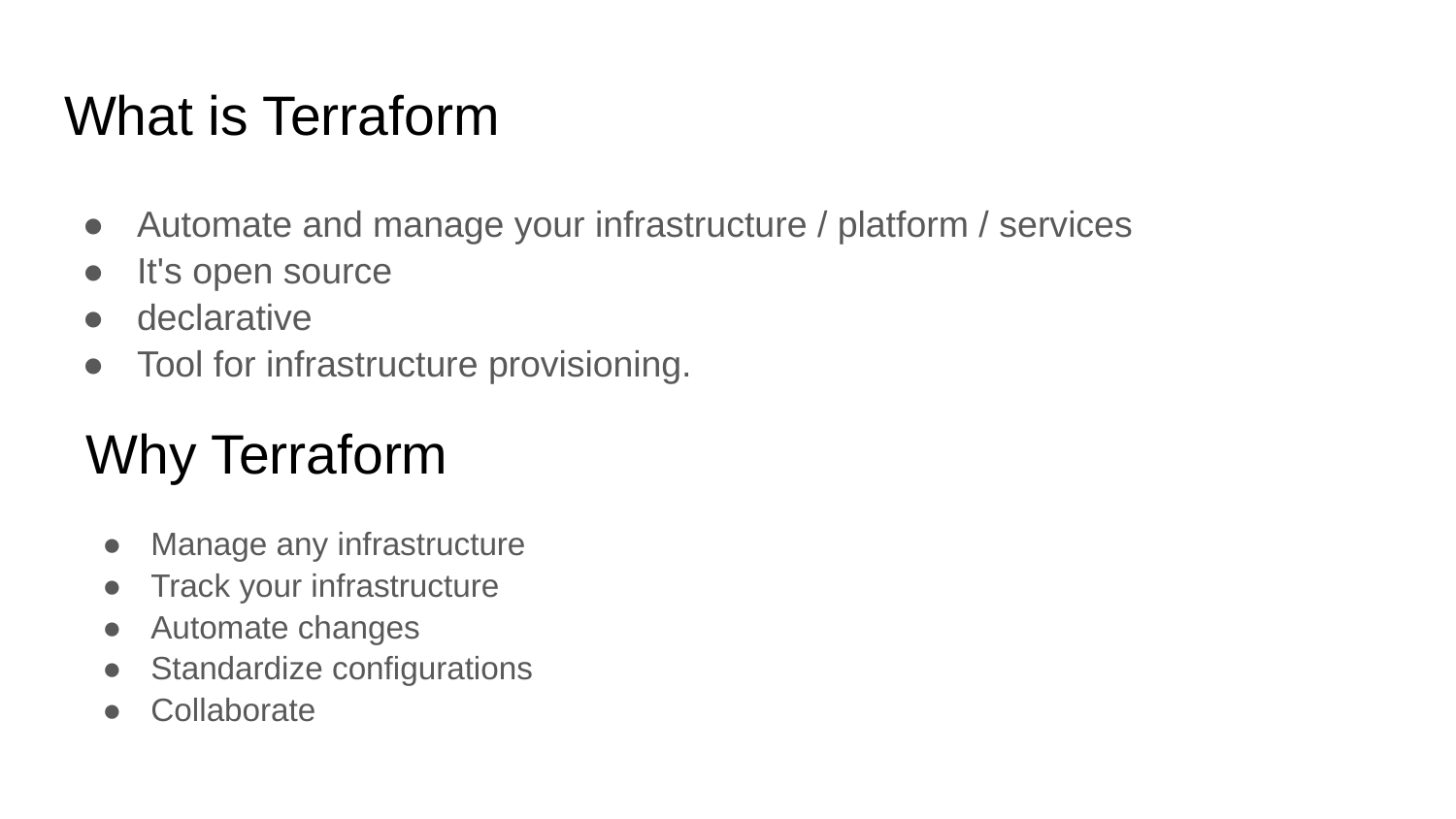

# What is Terraform
Automate and manage your infrastructure / platform / services
It's open source
declarative
Tool for infrastructure provisioning.
Why Terraform
Manage any infrastructure
Track your infrastructure
Automate changes
Standardize configurations
Collaborate